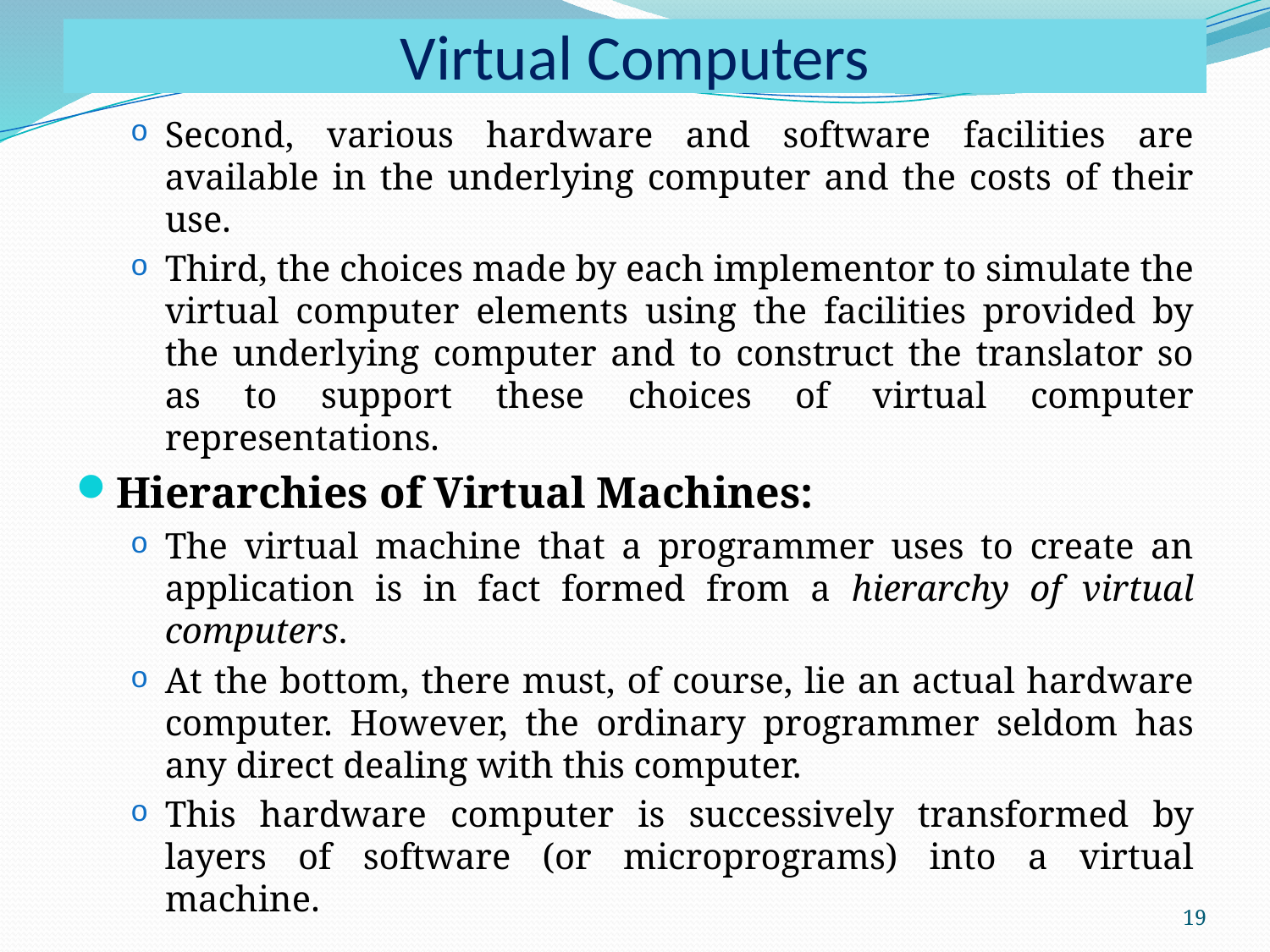

# Virtual Computers
Second, various hardware and software facilities are available in the underlying computer and the costs of their use.
Third, the choices made by each implementor to simulate the virtual computer elements using the facilities provided by the underlying computer and to construct the translator so as to support these choices of virtual computer representations.
Hierarchies of Virtual Machines:
The virtual machine that a programmer uses to create an application is in fact formed from a hierarchy of virtual computers.
At the bottom, there must, of course, lie an actual hardware computer. However, the ordinary programmer seldom has any direct dealing with this computer.
This hardware computer is successively transformed by layers of software (or microprograms) into a virtual machine.
19